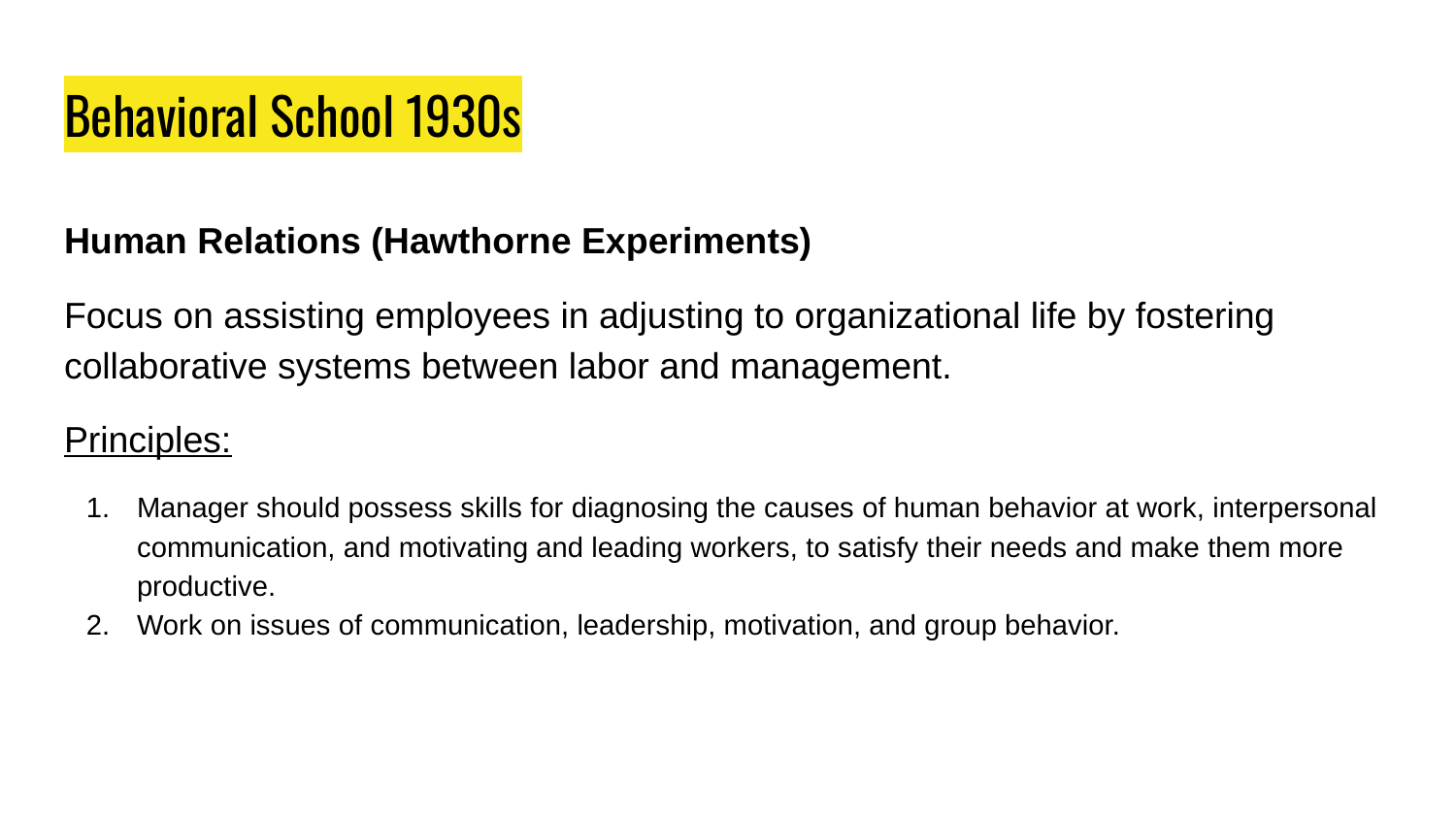

# Behavioral School 1930s
Human Relations (Hawthorne Experiments)
Focus on assisting employees in adjusting to organizational life by fostering collaborative systems between labor and management.
Principles:
Manager should possess skills for diagnosing the causes of human behavior at work, interpersonal communication, and motivating and leading workers, to satisfy their needs and make them more productive.
Work on issues of communication, leadership, motivation, and group behavior.